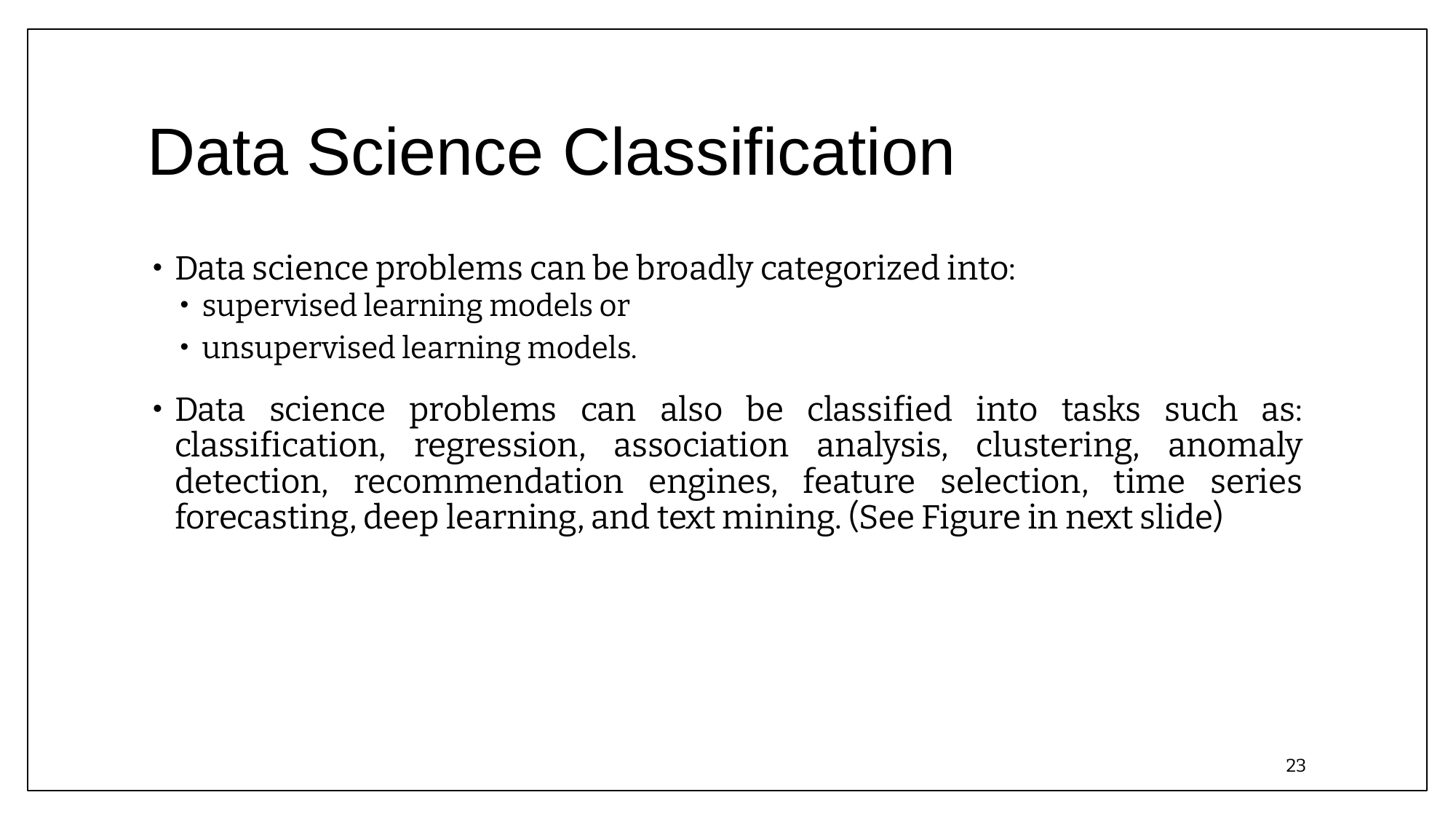

# Data Science Classification
Data science problems can be broadly categorized into:
supervised learning models or
unsupervised learning models.
Data science problems can also be classified into tasks such as: classification, regression, association analysis, clustering, anomaly detection, recommendation engines, feature selection, time series forecasting, deep learning, and text mining. (See Figure in next slide)
23